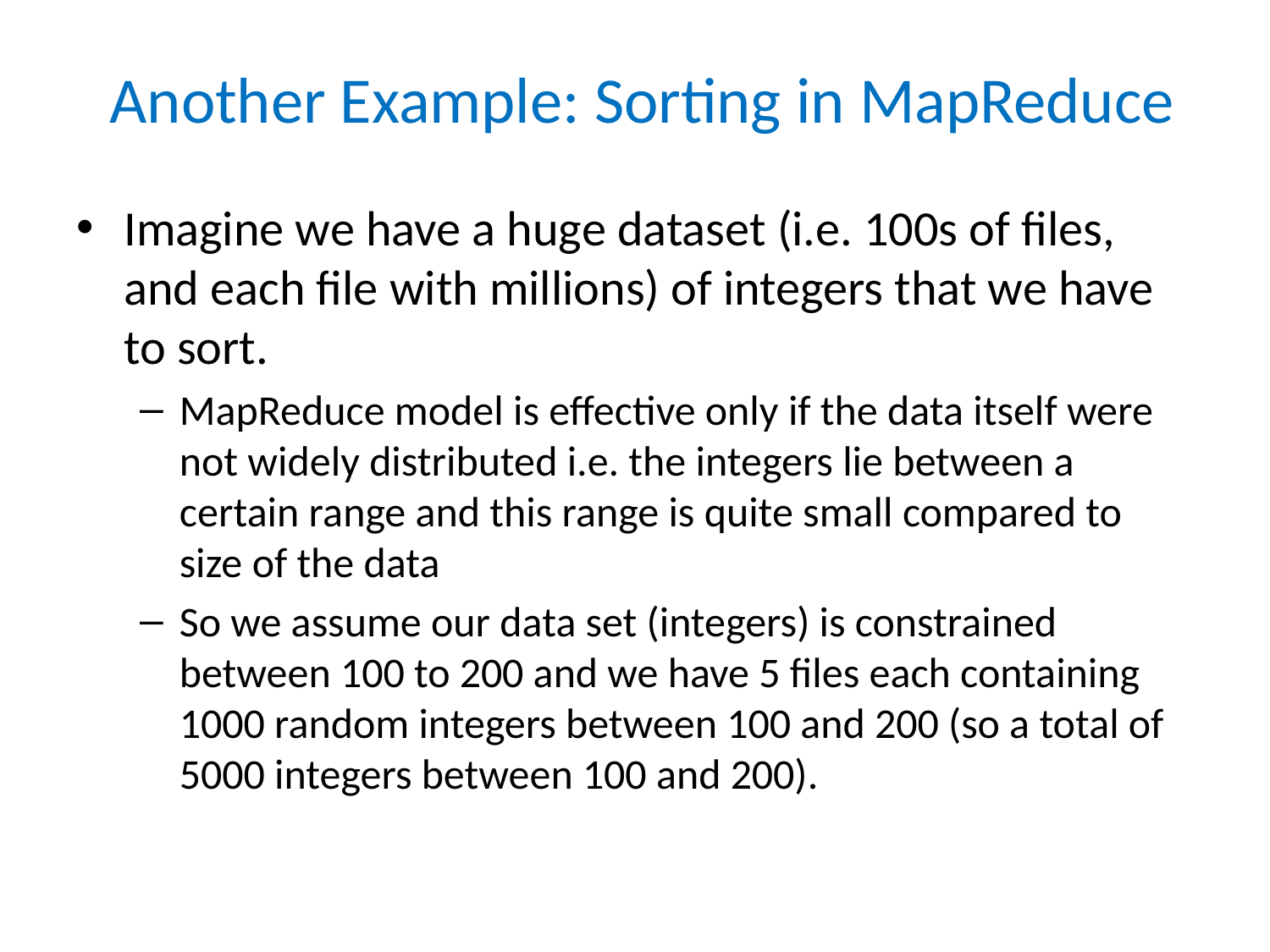

# Another Example: Sorting in MapReduce
Imagine we have a huge dataset (i.e. 100s of files, and each file with millions) of integers that we have to sort.
MapReduce model is effective only if the data itself were not widely distributed i.e. the integers lie between a certain range and this range is quite small compared to size of the data
So we assume our data set (integers) is constrained between 100 to 200 and we have 5 files each containing 1000 random integers between 100 and 200 (so a total of 5000 integers between 100 and 200).